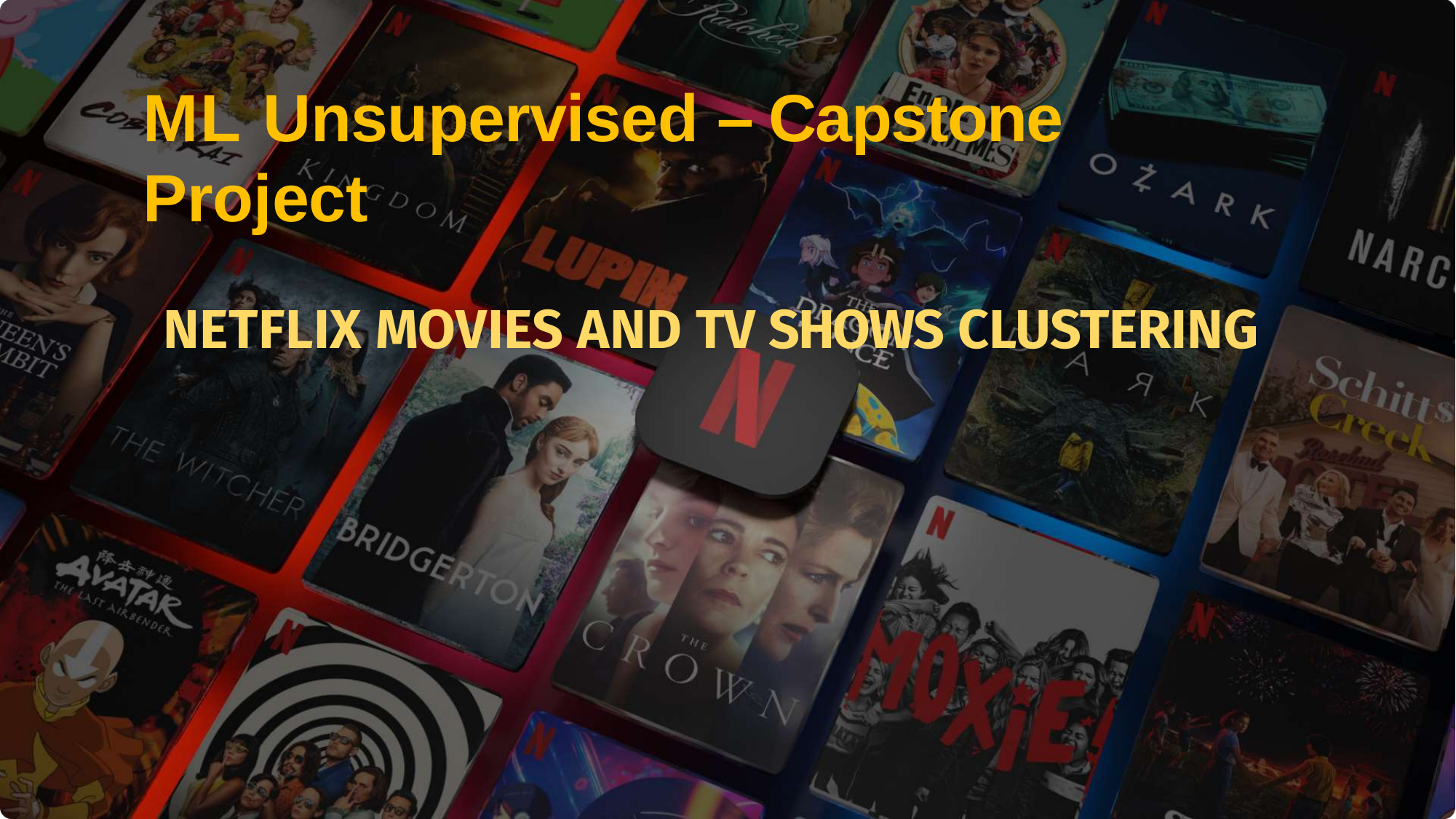

# ML Unsupervised – Capstone Project
NETFLIX MOVIES AND TV SHOWS CLUSTERING